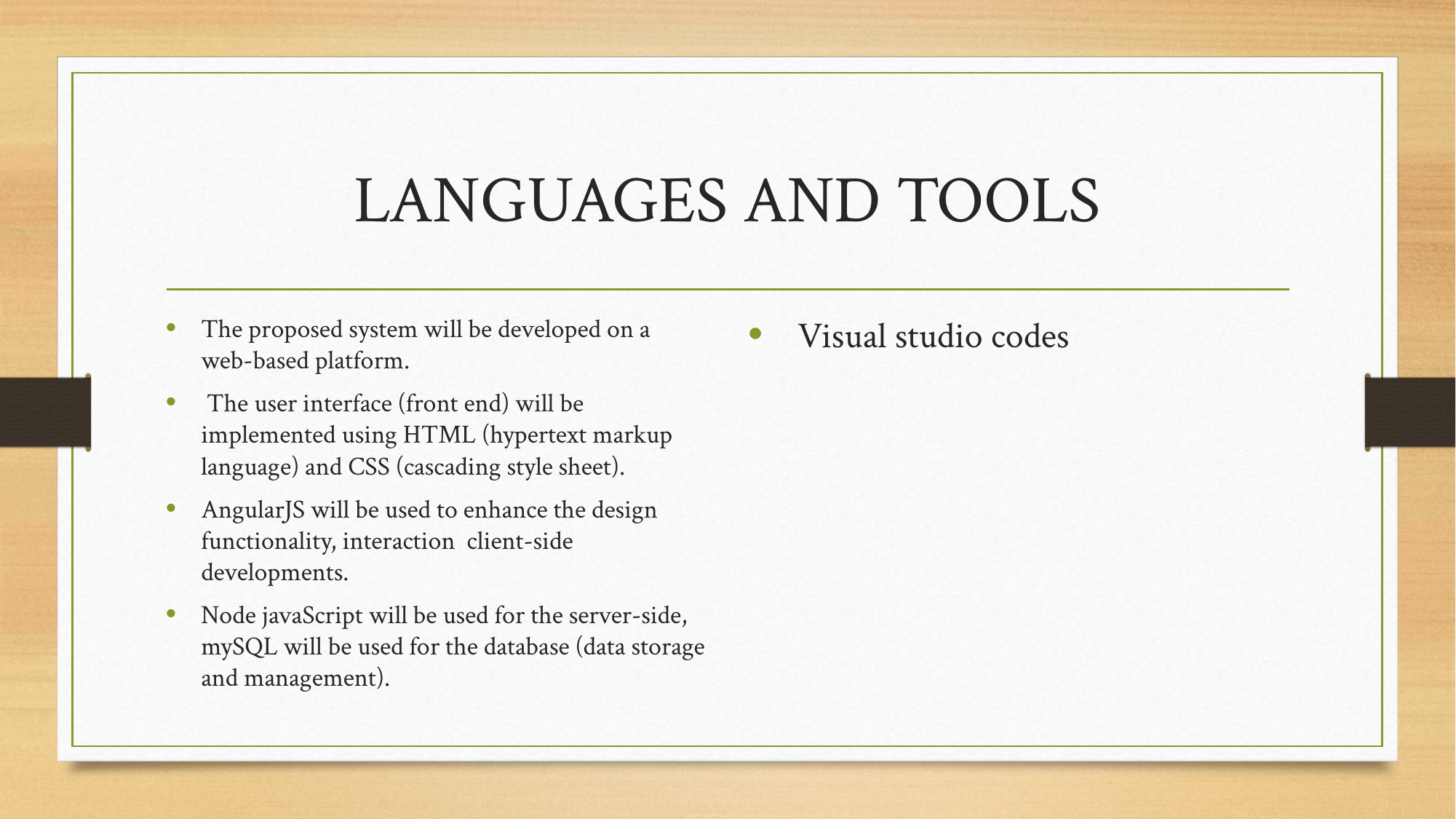

# LANGUAGES AND TOOLS
The proposed system will be developed on a web-based platform.
 The user interface (front end) will be implemented using HTML (hypertext markup language) and CSS (cascading style sheet).
AngularJS will be used to enhance the design functionality, interaction  client-side developments.
Node javaScript will be used for the server-side, mySQL will be used for the database (data storage and management).

Visual studio codes